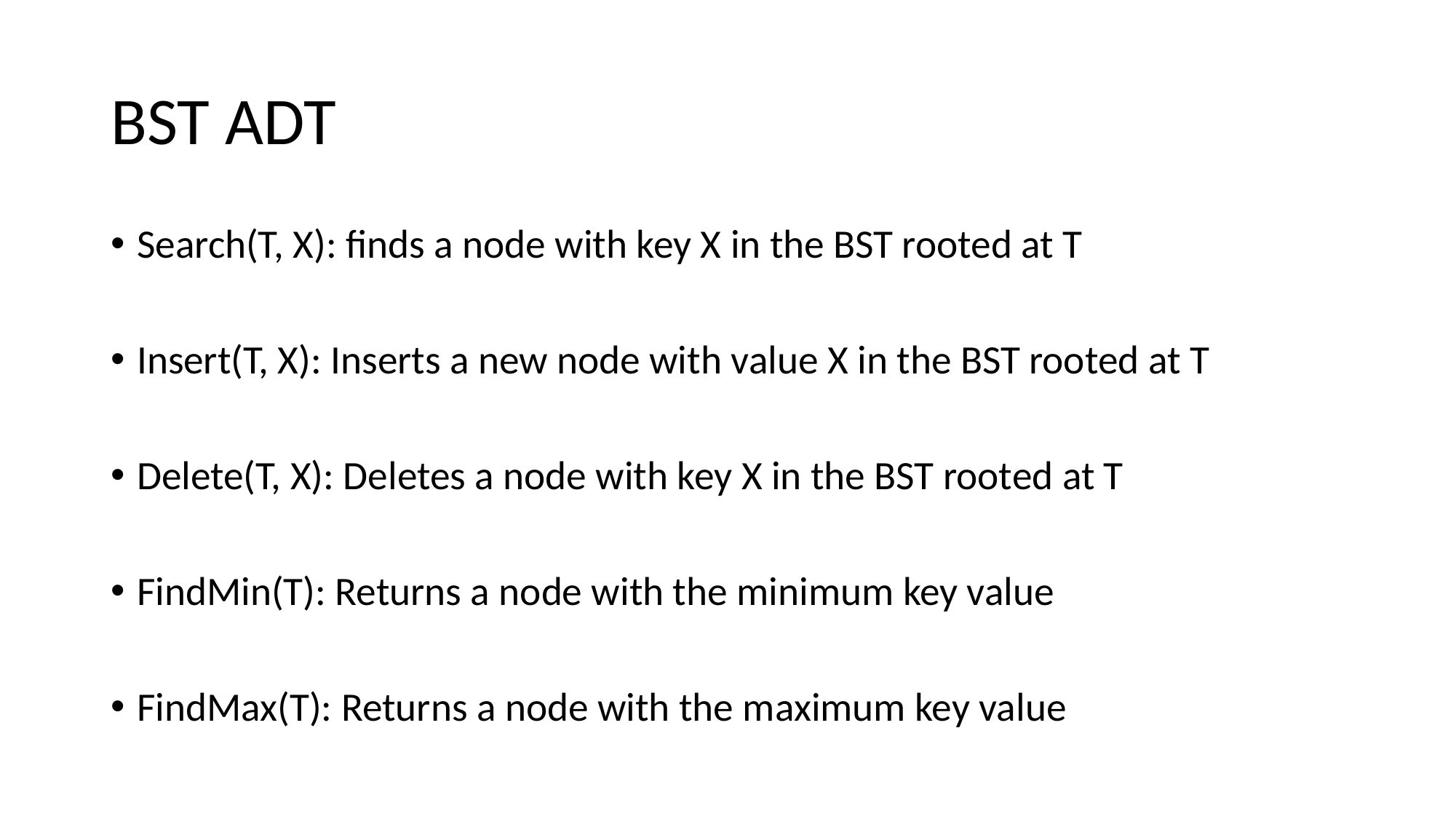

# BST ADT
Search(T, X): finds a node with key X in the BST rooted at T

Insert(T, X): Inserts a new node with value X in the BST rooted at T

Delete(T, X): Deletes a node with key X in the BST rooted at T

FindMin(T): Returns a node with the minimum key value

FindMax(T): Returns a node with the maximum key value